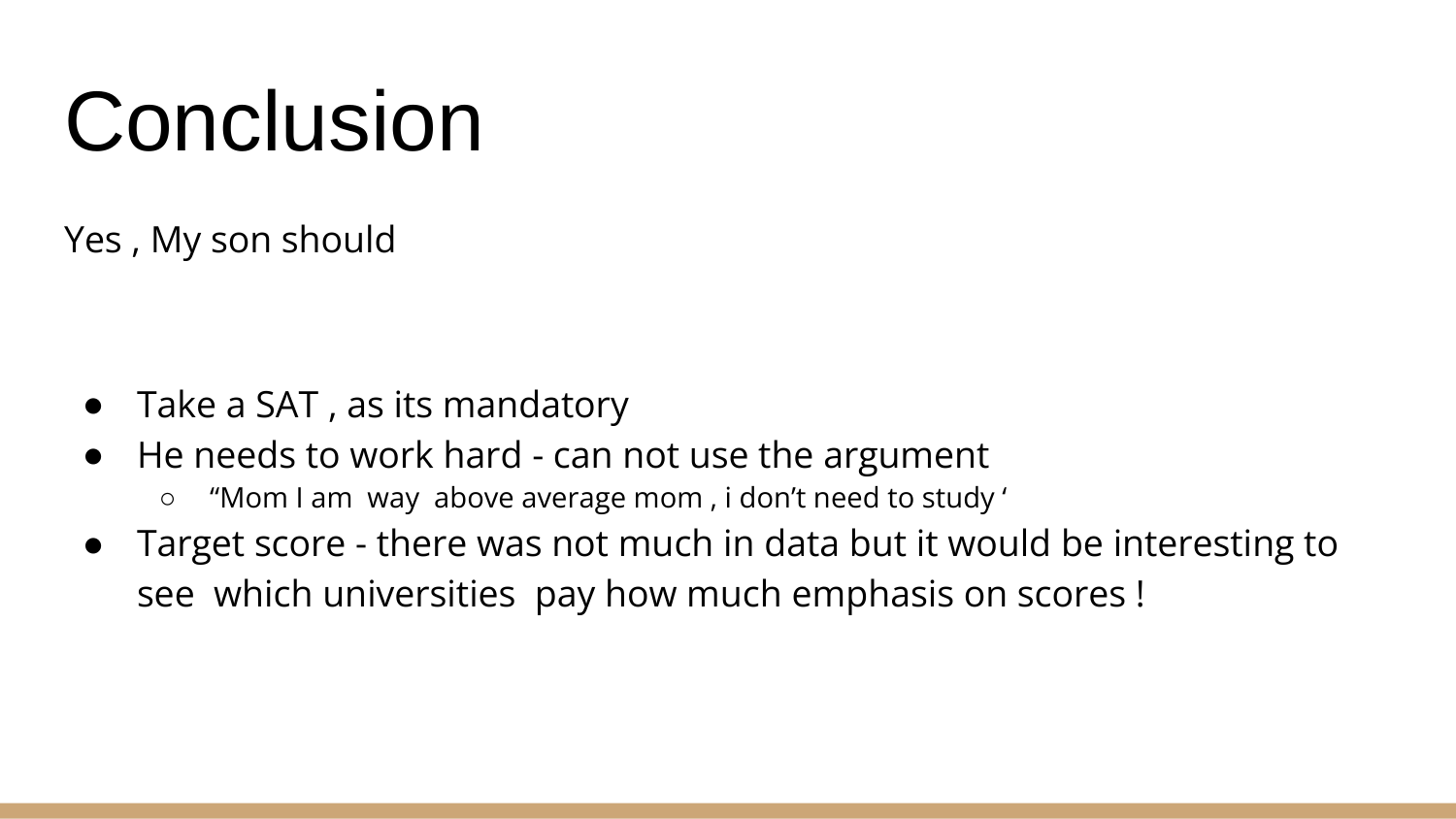

# Conclusion
Yes , My son should

Take a SAT , as its mandatory
He needs to work hard - can not use the argument
“Mom I am  way  above average mom , i don’t need to study ‘
Target score - there was not much in data but it would be interesting to  see  which universities  pay how much emphasis on scores !